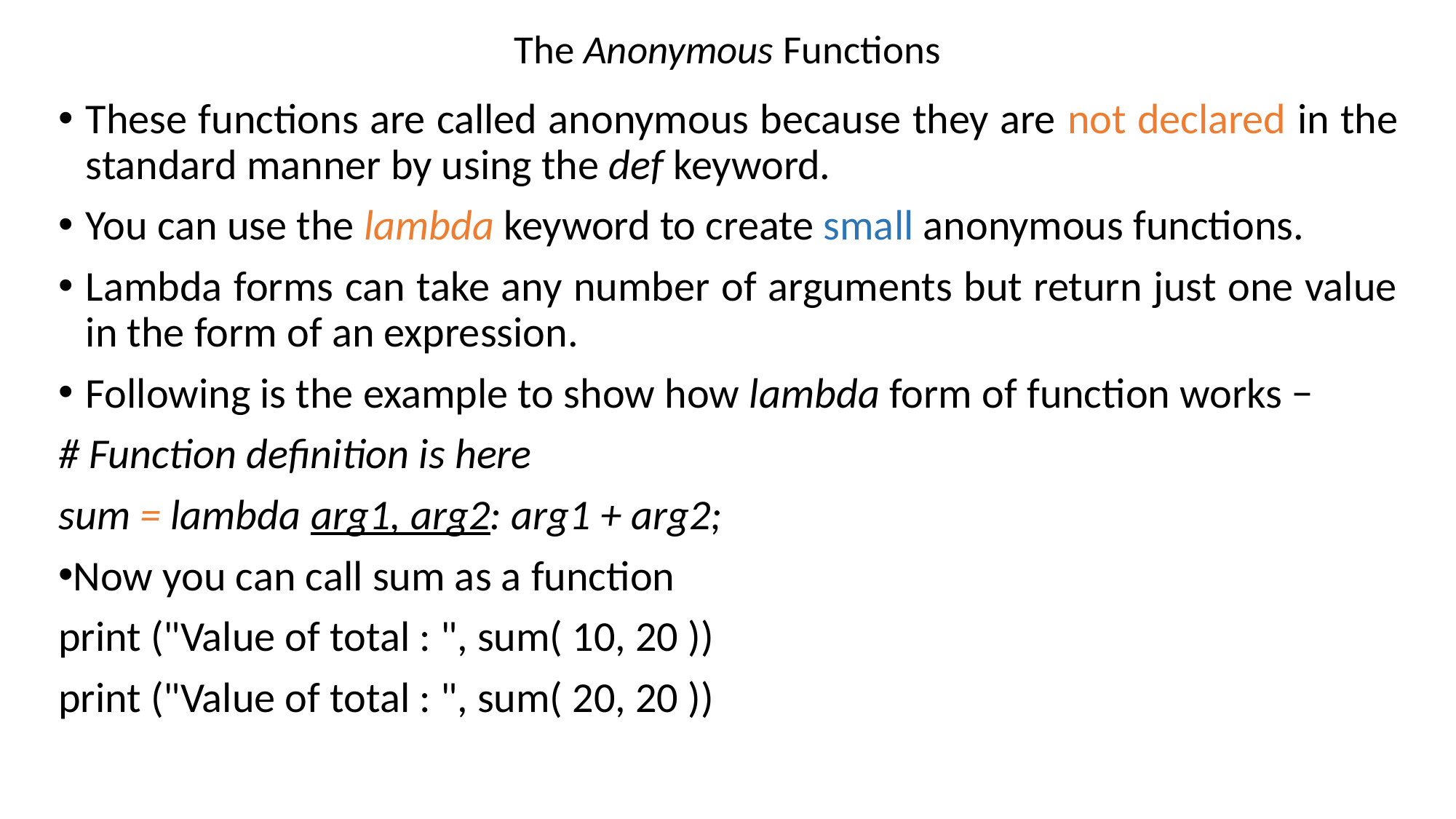

# The Anonymous Functions
These functions are called anonymous because they are not declared in the standard manner by using the def keyword.
You can use the lambda keyword to create small anonymous functions.
Lambda forms can take any number of arguments but return just one value in the form of an expression.
Following is the example to show how lambda form of function works −
# Function definition is here
sum = lambda arg1, arg2: arg1 + arg2;
Now you can call sum as a function
print ("Value of total : ", sum( 10, 20 ))
print ("Value of total : ", sum( 20, 20 ))